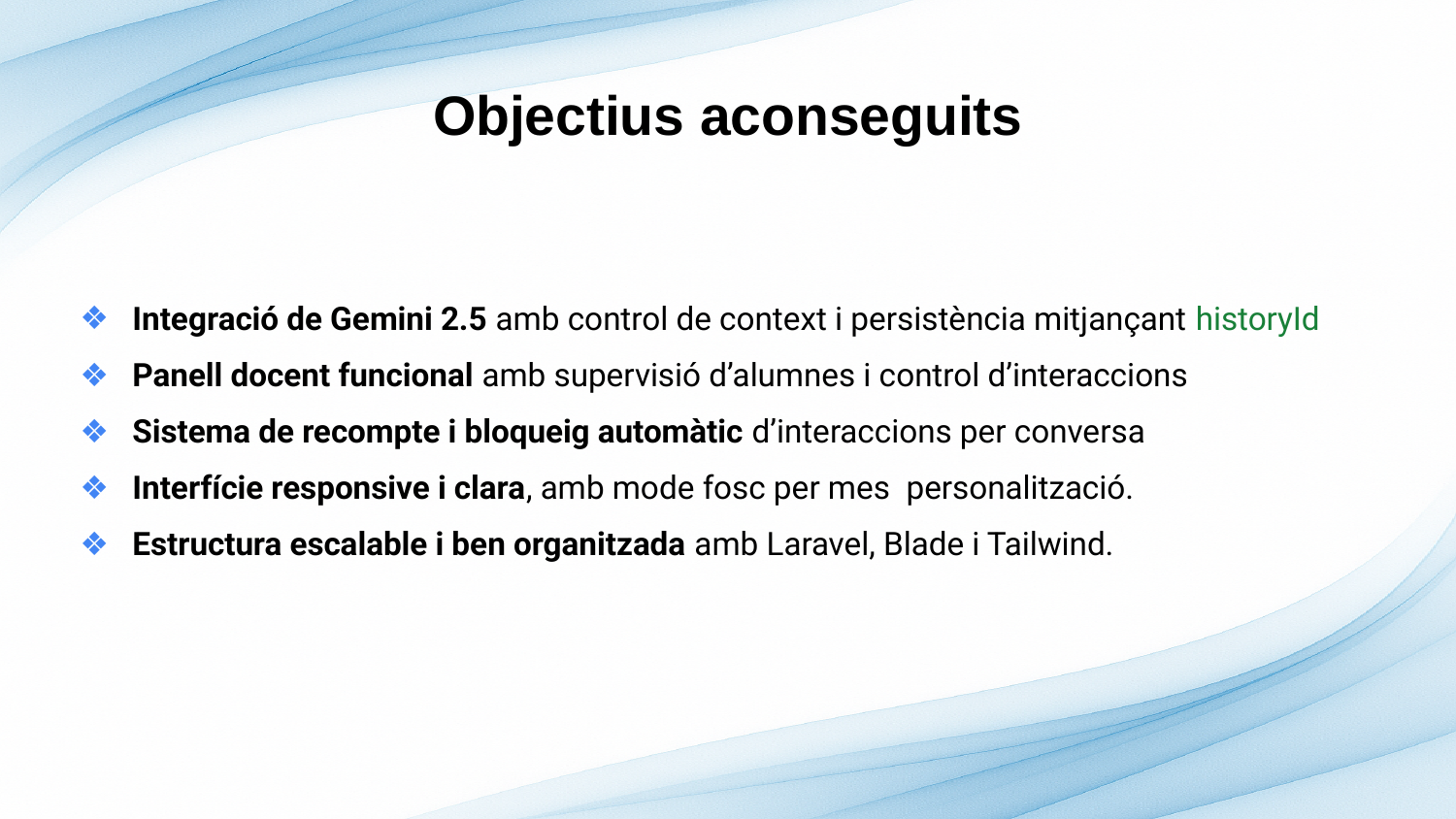

# Objectius aconseguits
Integració de Gemini 2.5 amb control de context i persistència mitjançant historyId
Panell docent funcional amb supervisió d’alumnes i control d’interaccions
Sistema de recompte i bloqueig automàtic d’interaccions per conversa
Interfície responsive i clara, amb mode fosc per mes  personalització.
Estructura escalable i ben organitzada amb Laravel, Blade i Tailwind.